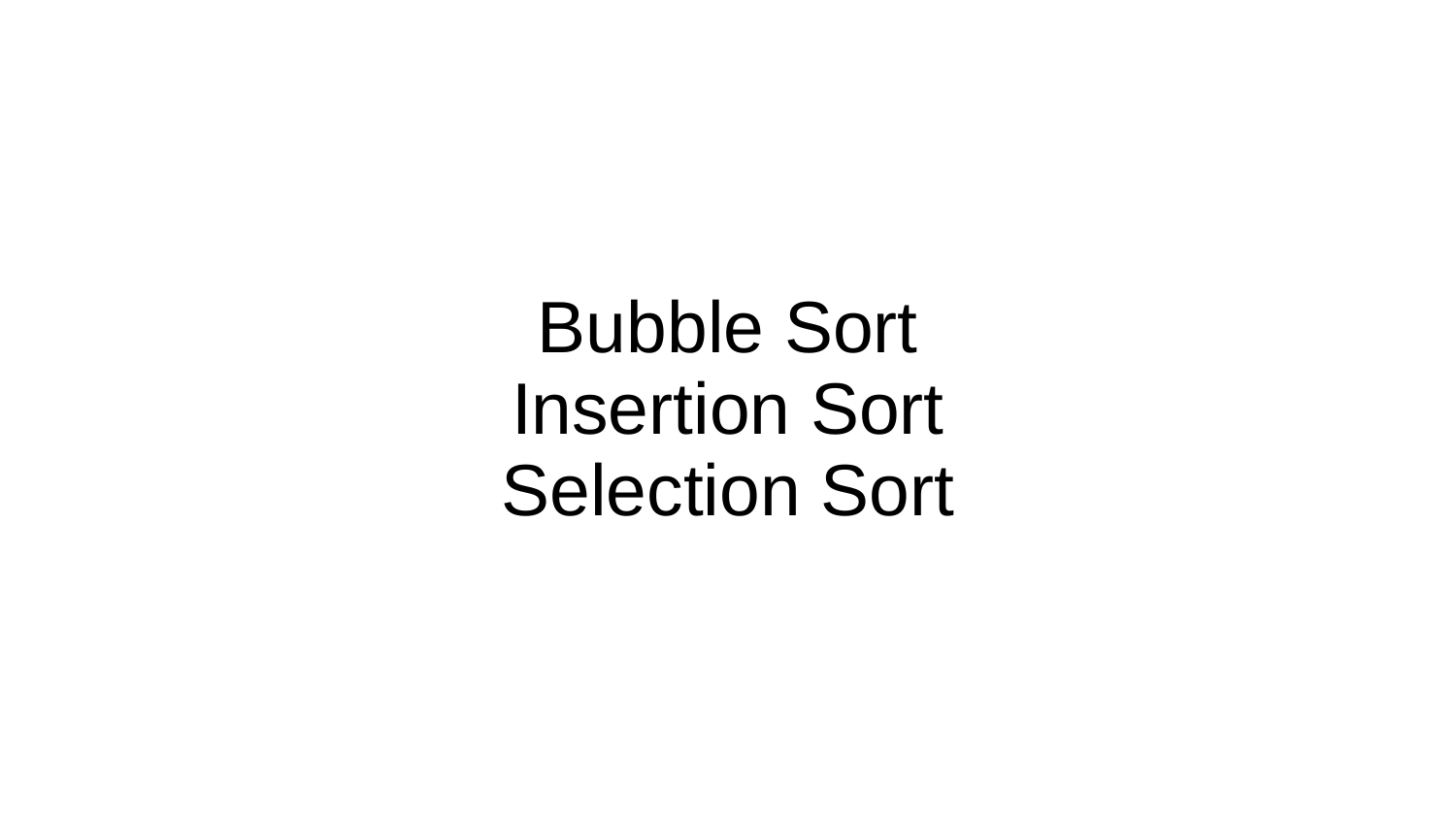

# Bubble Sort
Insertion Sort
Selection Sort